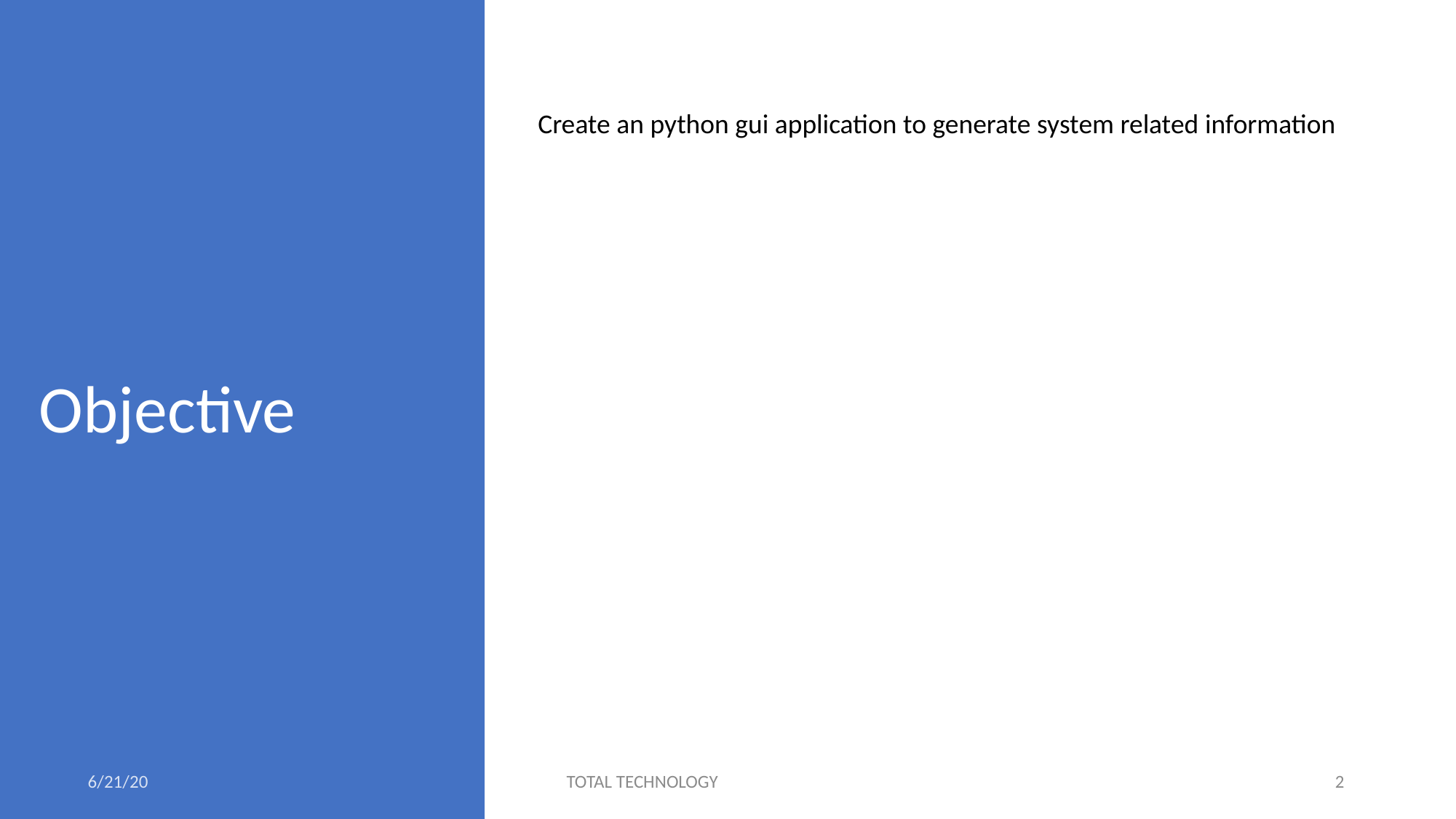

# Objective
Create an python gui application to generate system related information
6/21/20
TOTAL TECHNOLOGY
2